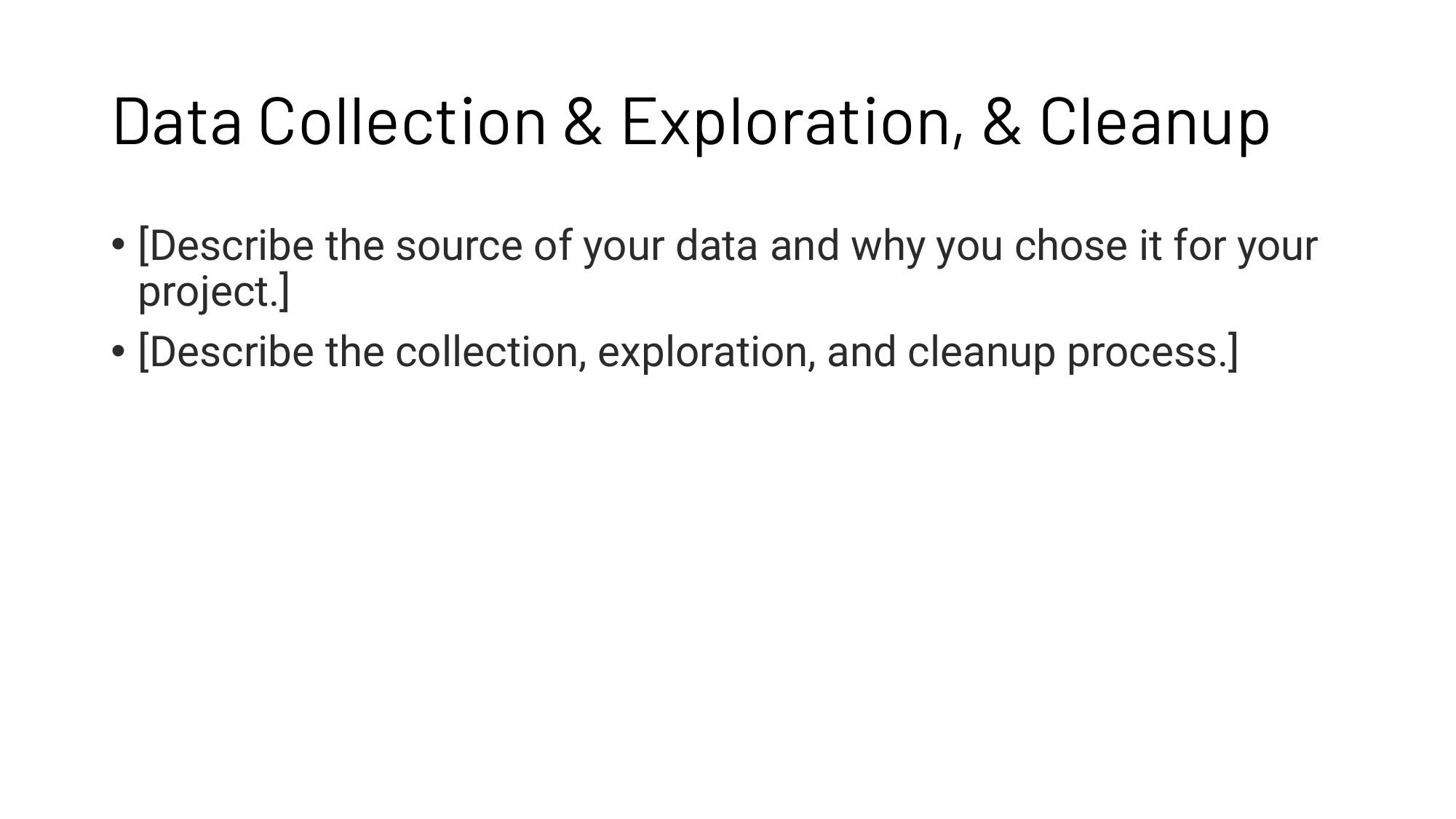

# Data Collection & Exploration, & Cleanup
[Describe the source of your data and why you chose it for your project.]
[Describe the collection, exploration, and cleanup process.]